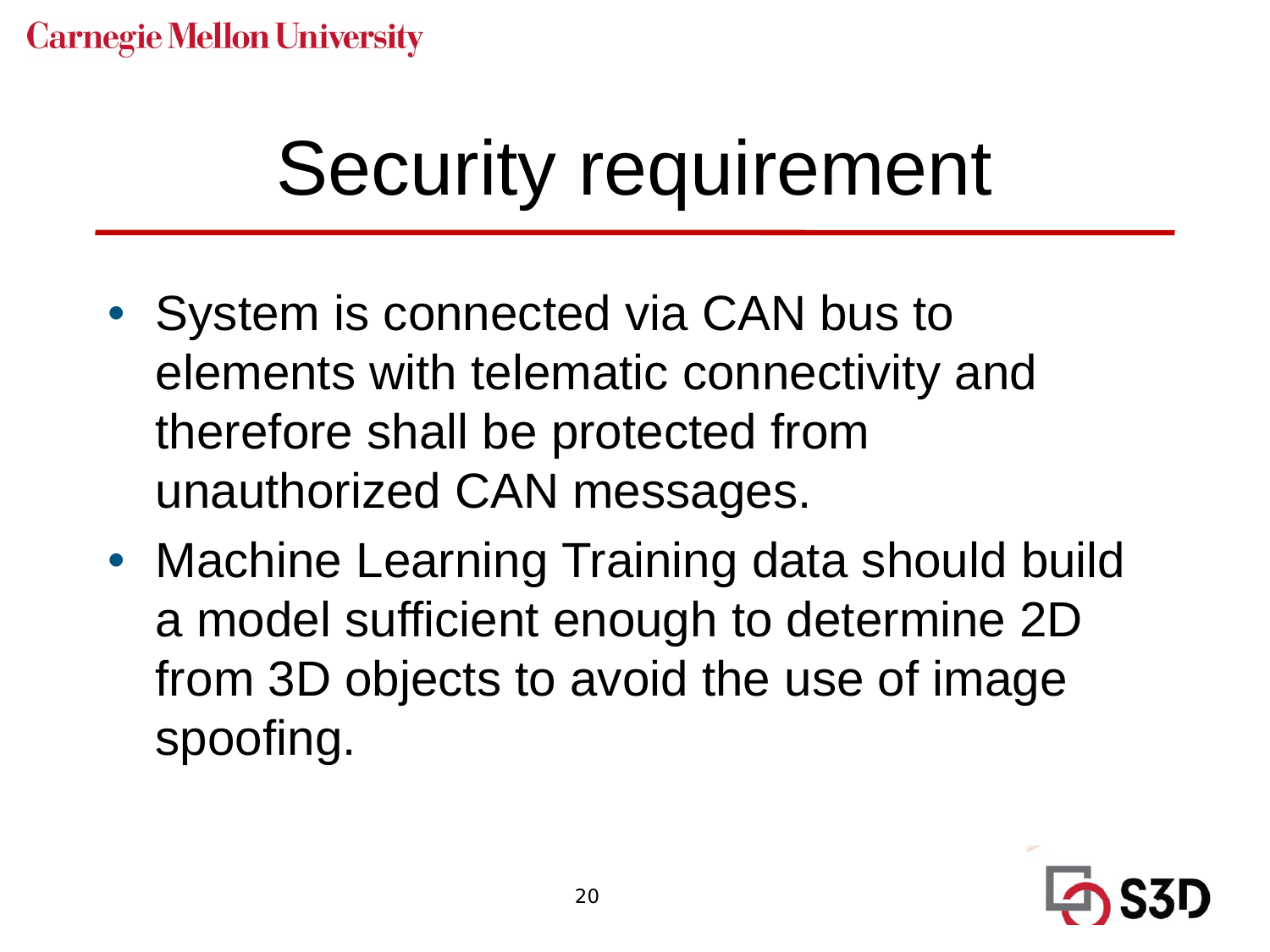

# Security requirement
System is connected via CAN bus to elements with telematic connectivity and therefore shall be protected from unauthorized CAN messages.
Machine Learning Training data should build a model sufficient enough to determine 2D from 3D objects to avoid the use of image spoofing.